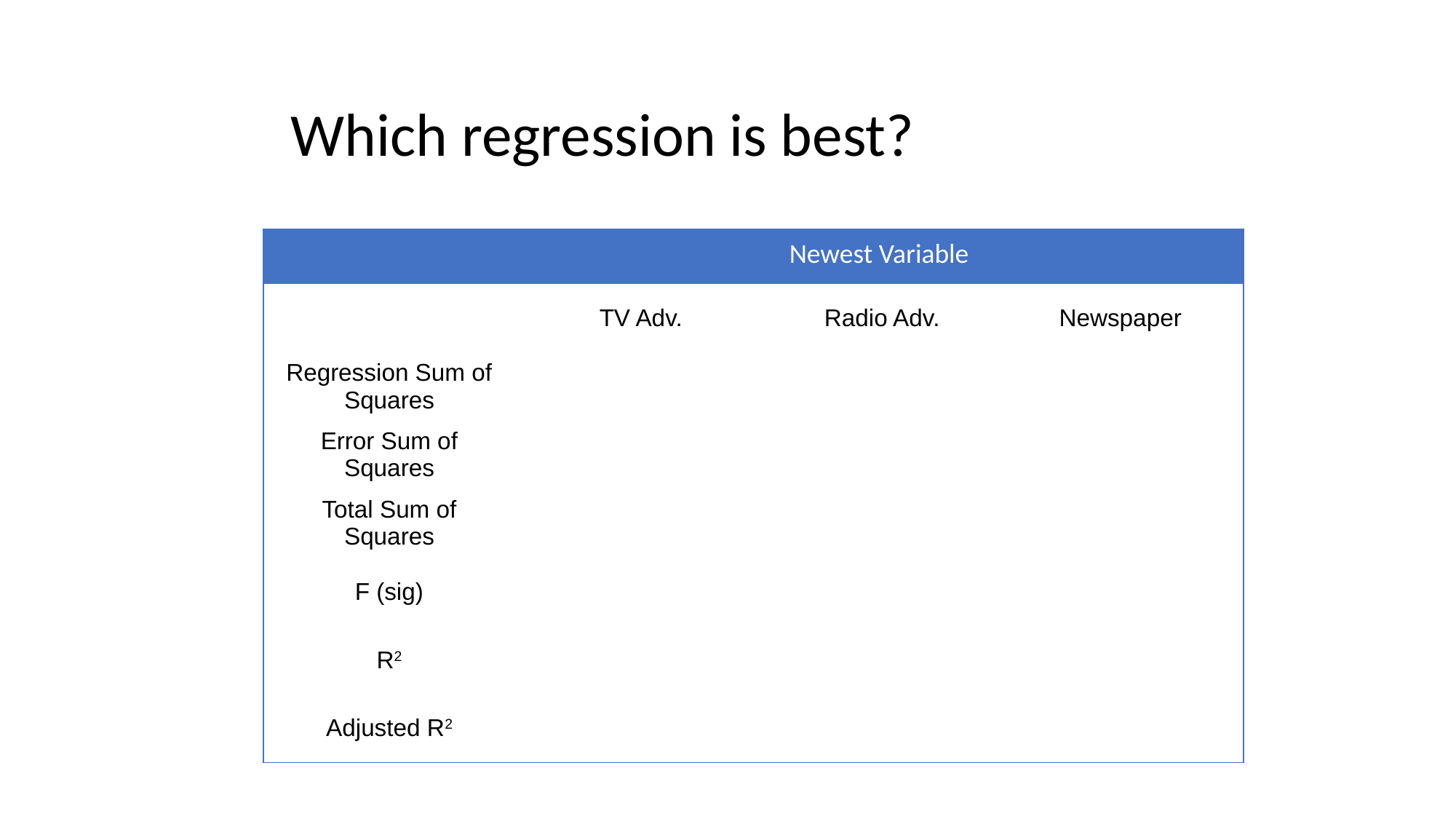

# Which regression is best?
|  | Newest Variable |  |  |
| --- | --- | --- | --- |
|  | TV Adv. | Radio Adv. | Newspaper |
| Regression Sum of Squares |  |  |  |
| Error Sum of Squares |  |  |  |
| Total Sum of Squares |  |  |  |
| F (sig) |  |  |  |
| R2 |  |  |  |
| Adjusted R2 |  |  |  |